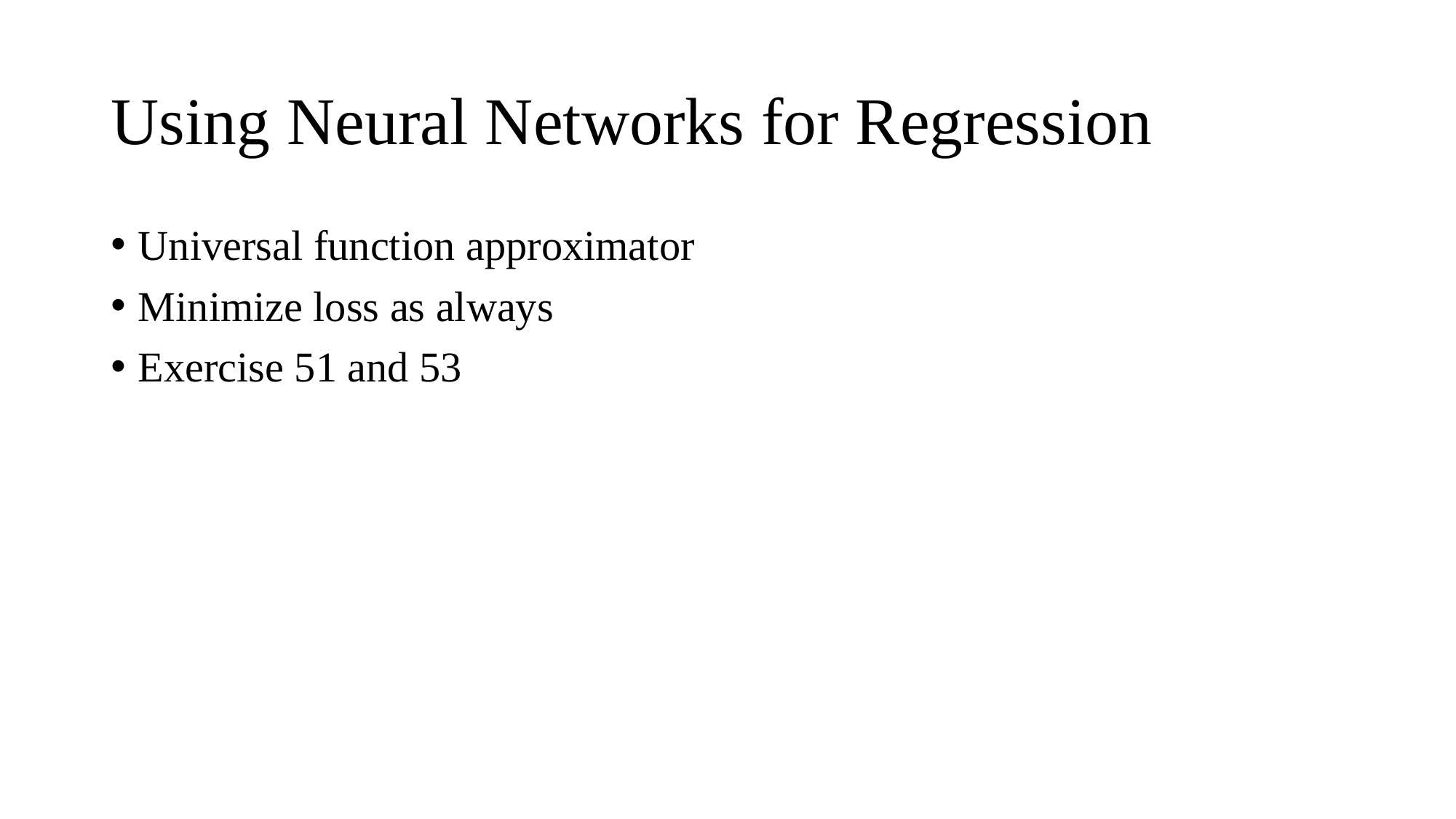

# Using Neural Networks for Regression
Universal function approximator
Minimize loss as always
Exercise 51 and 53